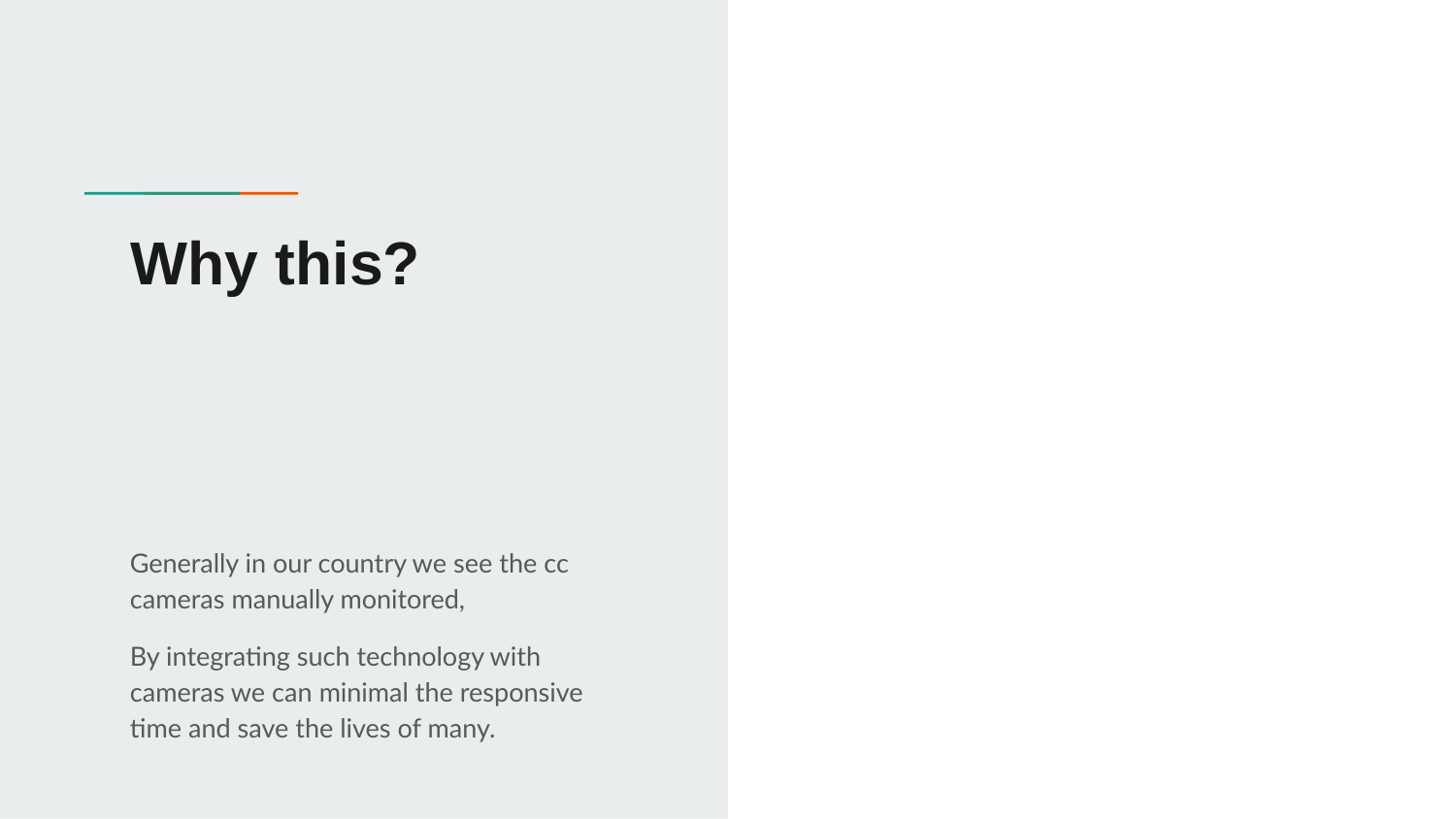

# Why this?
we
Generally in our country we see the cc cameras manually monitored,
By integrating such technology with cameras we can minimal the responsive time and save the lives of many.